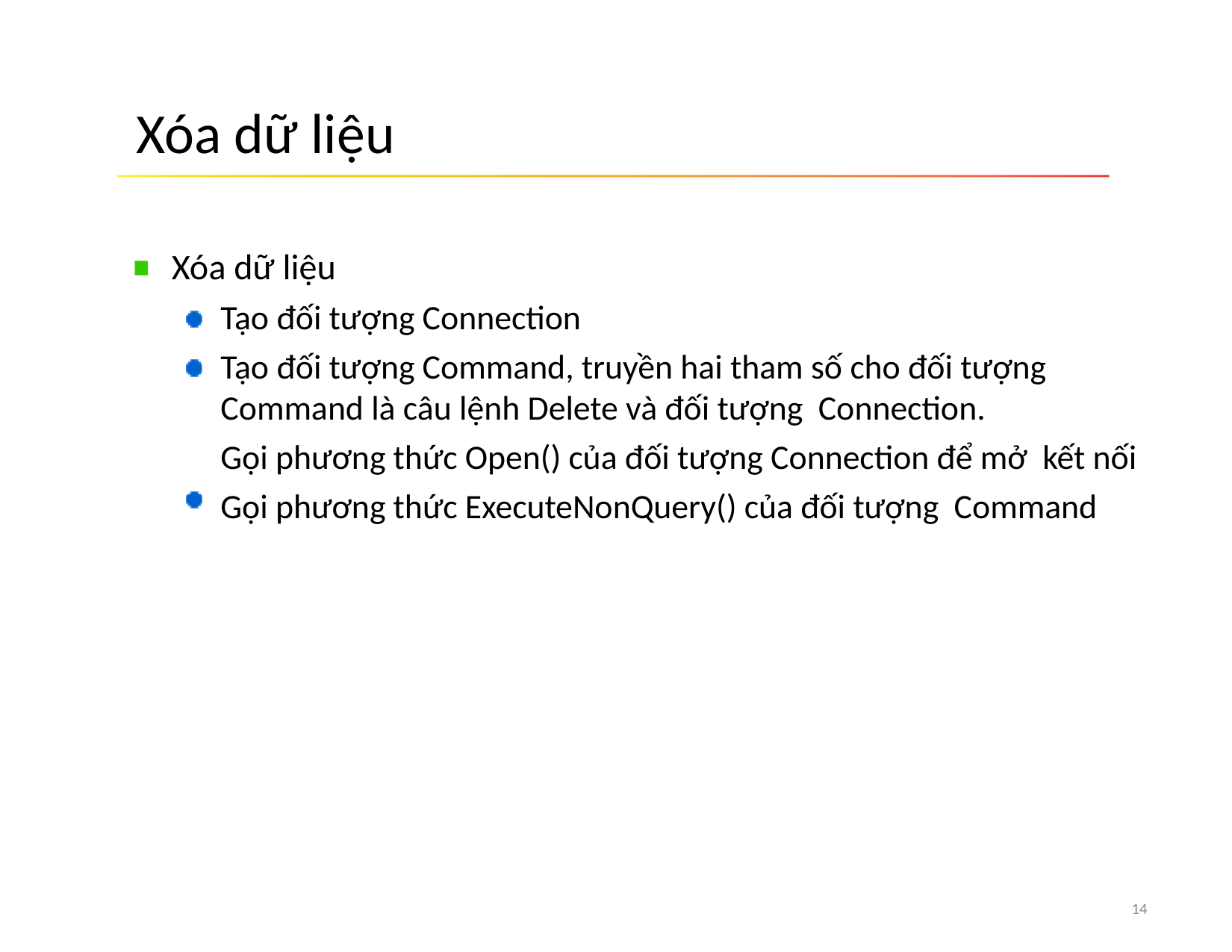

# Xóa dữ liệu

Xóa dữ liệu
Tạo đối tượng Connection
Tạo đối tượng Command, truyền hai tham số cho đối tượng Command là câu lệnh Delete và đối tượng  Connection.
Gọi phương thức Open() của đối tượng Connection để mở  kết nối
Gọi phương thức ExecuteNonQuery() của đối tượng  Command

14